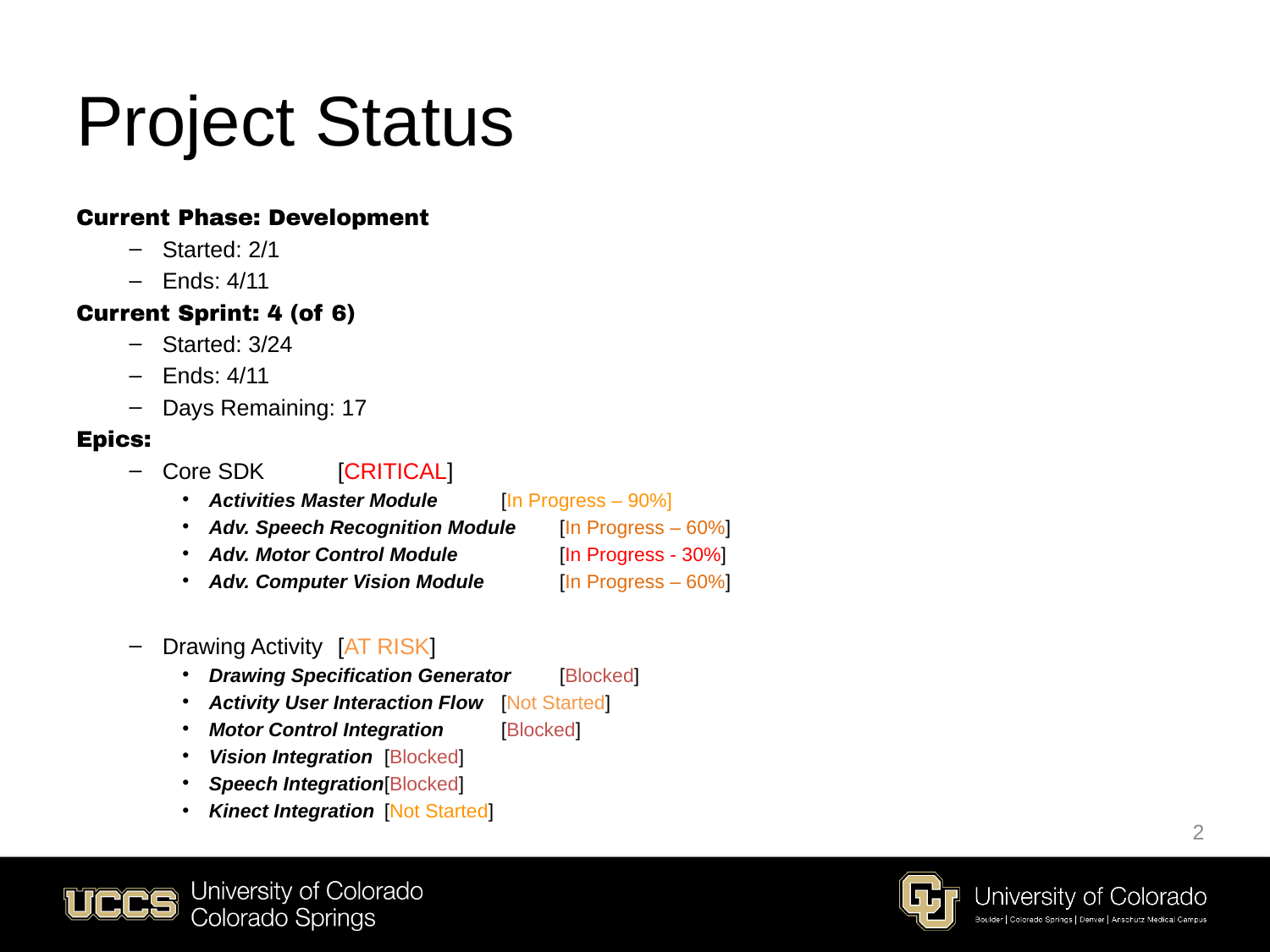

# Project Status
Current Phase: Development
Started: 2/1
Ends: 4/11
Current Sprint: 4 (of 6)
Started: 3/24
Ends: 4/11
Days Remaining: 17
Epics:
Core SDK 			  	[CRITICAL]
Activities Master Module	  	[In Progress – 90%]
Adv. Speech Recognition Module  	[In Progress – 60%]
Adv. Motor Control Module 	  	[In Progress - 30%]
Adv. Computer Vision Module 	  	[In Progress – 60%]

Drawing Activity			[AT RISK]
Drawing Specification Generator	[Blocked]
Activity User Interaction Flow		[Not Started]
Motor Control Integration		[Blocked]
Vision Integration			[Blocked]
Speech Integration			[Blocked]
Kinect Integration			[Not Started]
2